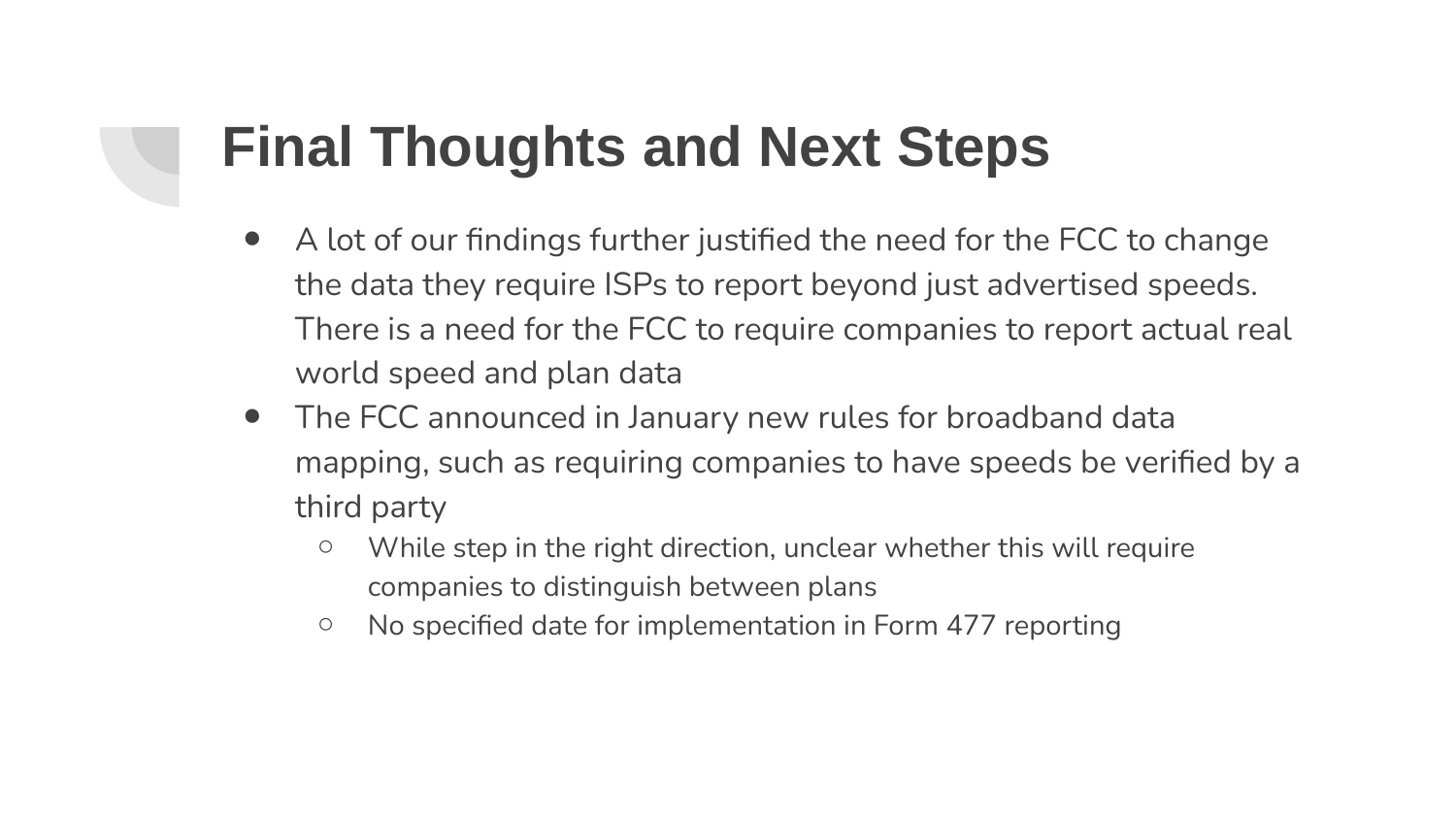

# Final Thoughts and Next Steps
A lot of our findings further justified the need for the FCC to change the data they require ISPs to report beyond just advertised speeds. There is a need for the FCC to require companies to report actual real world speed and plan data
The FCC announced in January new rules for broadband data mapping, such as requiring companies to have speeds be verified by a third party
While step in the right direction, unclear whether this will require companies to distinguish between plans
No specified date for implementation in Form 477 reporting